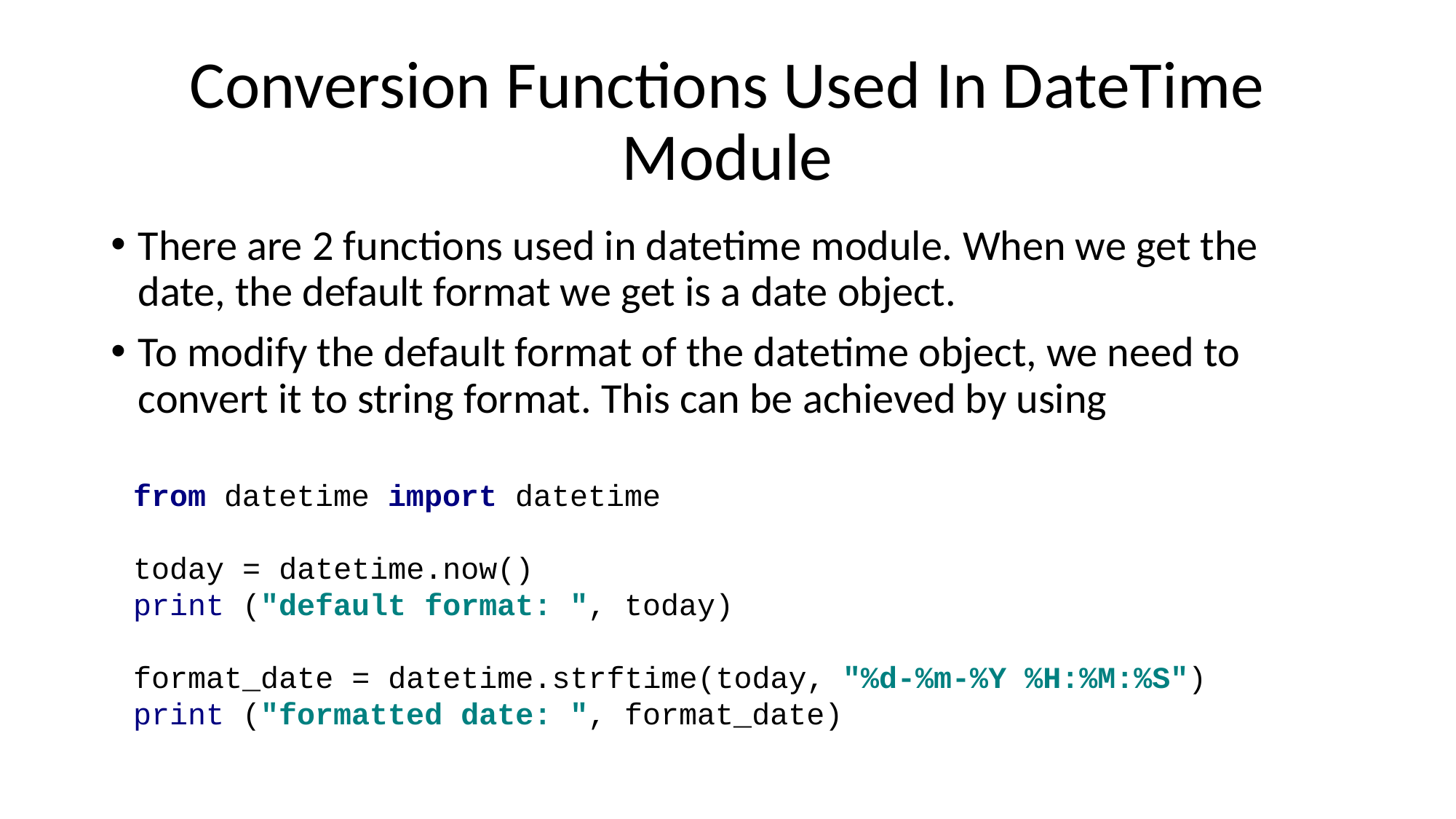

# Conversion Functions Used In DateTime Module
There are 2 functions used in datetime module. When we get the date, the default format we get is a date object.
To modify the default format of the datetime object, we need to convert it to string format. This can be achieved by using

from datetime import datetime
today = datetime.now()
print ("default format: ", today)
format_date = datetime.strftime(today, "%d-%m-%Y %H:%M:%S")
print ("formatted date: ", format_date)